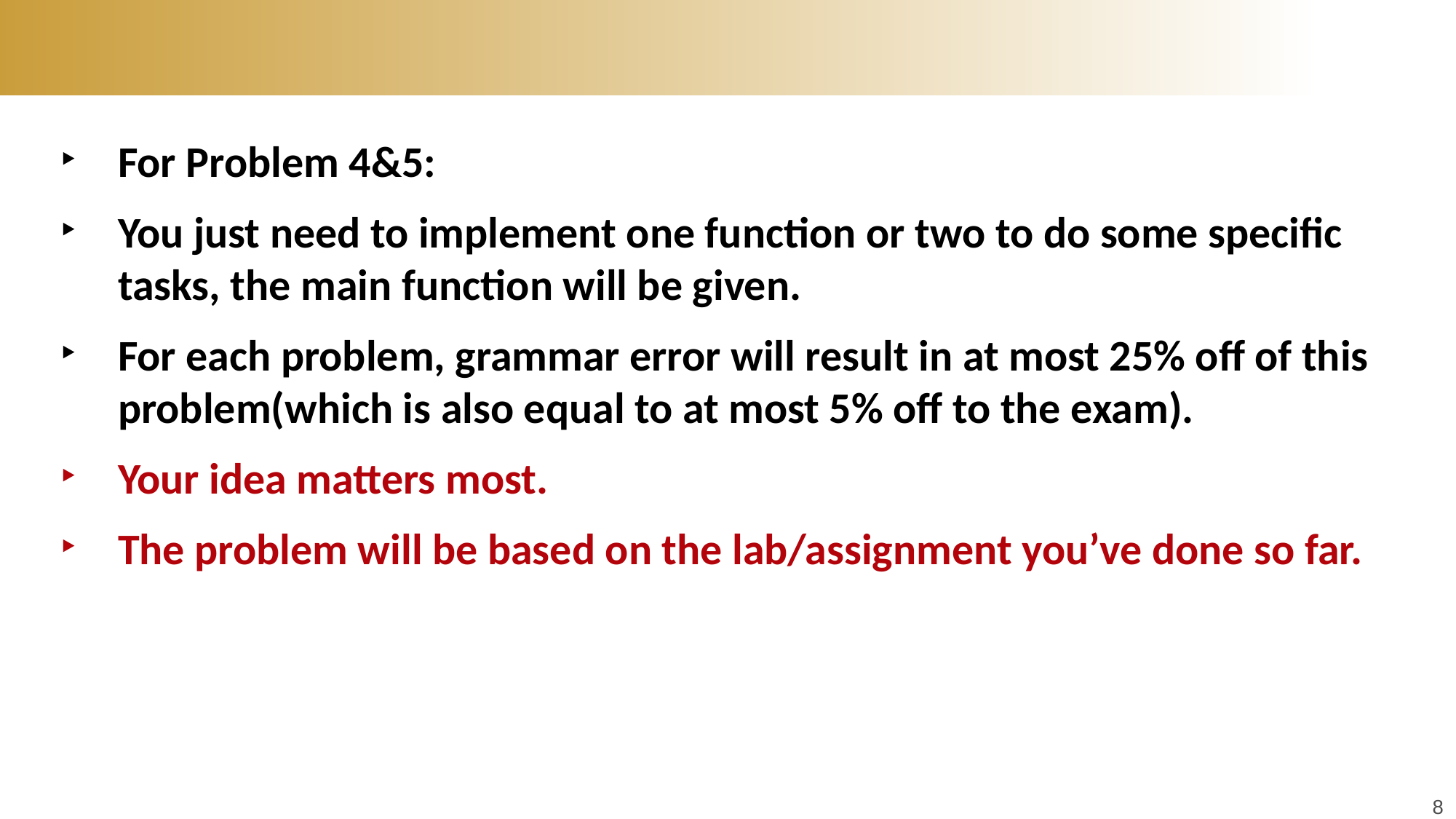

#
For Problem 4&5:
You just need to implement one function or two to do some specific tasks, the main function will be given.
For each problem, grammar error will result in at most 25% off of this problem(which is also equal to at most 5% off to the exam).
Your idea matters most.
The problem will be based on the lab/assignment you’ve done so far.

8